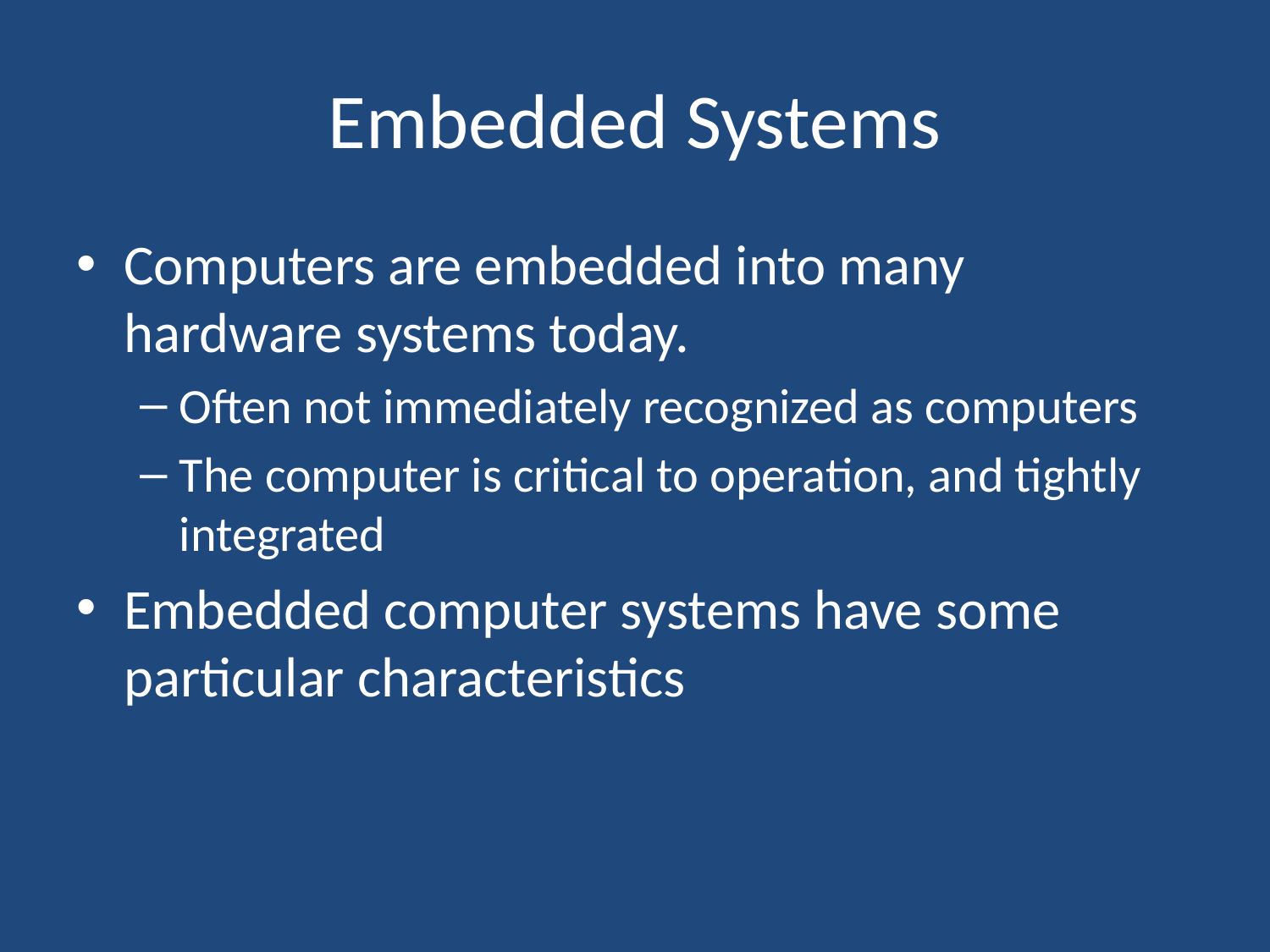

# Embedded Systems
Computers are embedded into many hardware systems today.
Often not immediately recognized as computers
The computer is critical to operation, and tightly integrated
Embedded computer systems have some particular characteristics